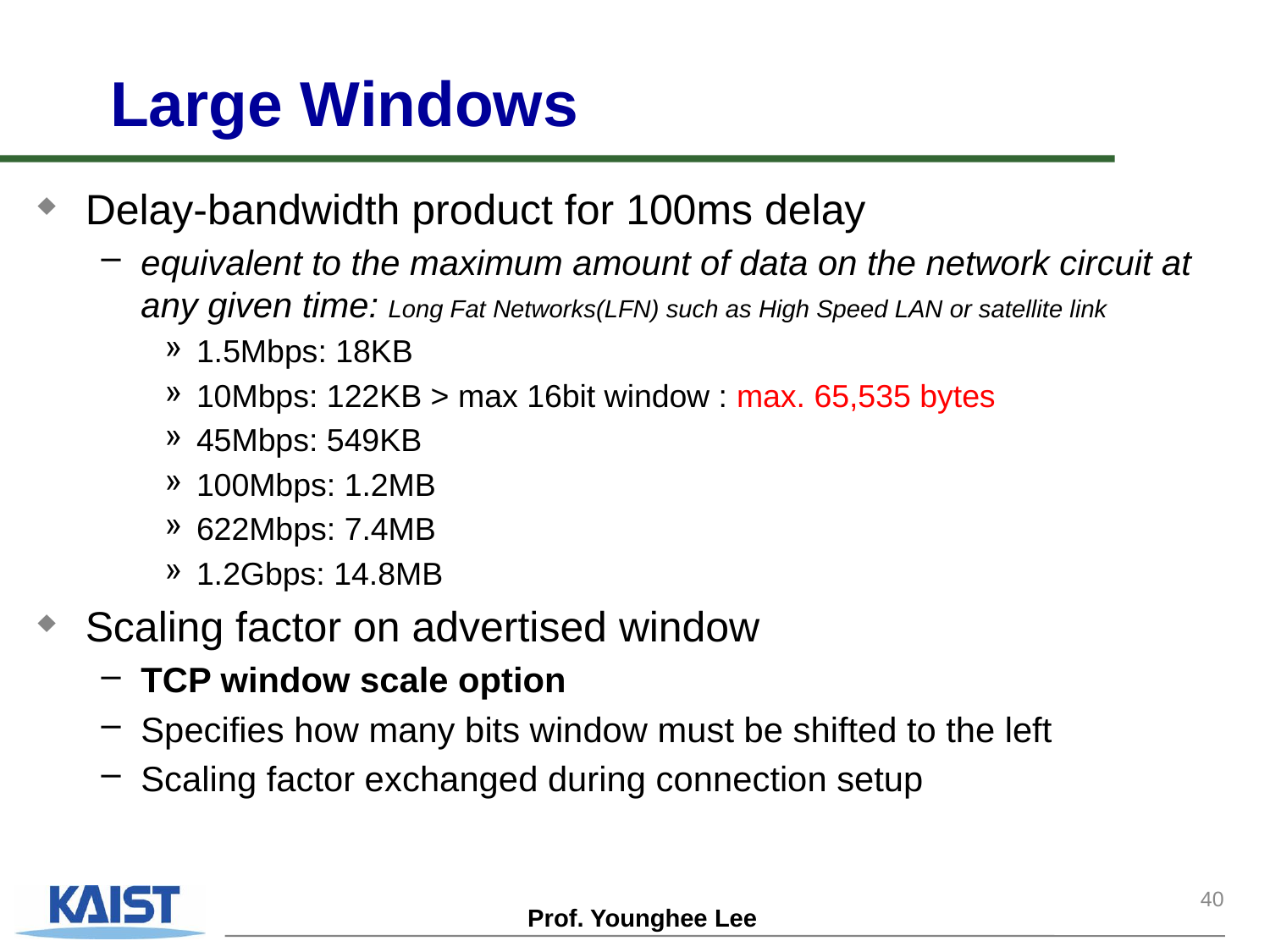

# Large Windows
Delay-bandwidth product for 100ms delay
equivalent to the maximum amount of data on the network circuit at any given time: Long Fat Networks(LFN) such as High Speed LAN or satellite link
1.5Mbps: 18KB
10Mbps: 122KB > max 16bit window : max. 65,535 bytes
45Mbps: 549KB
100Mbps: 1.2MB
622Mbps: 7.4MB
1.2Gbps: 14.8MB
Scaling factor on advertised window
TCP window scale option
Specifies how many bits window must be shifted to the left
Scaling factor exchanged during connection setup
40